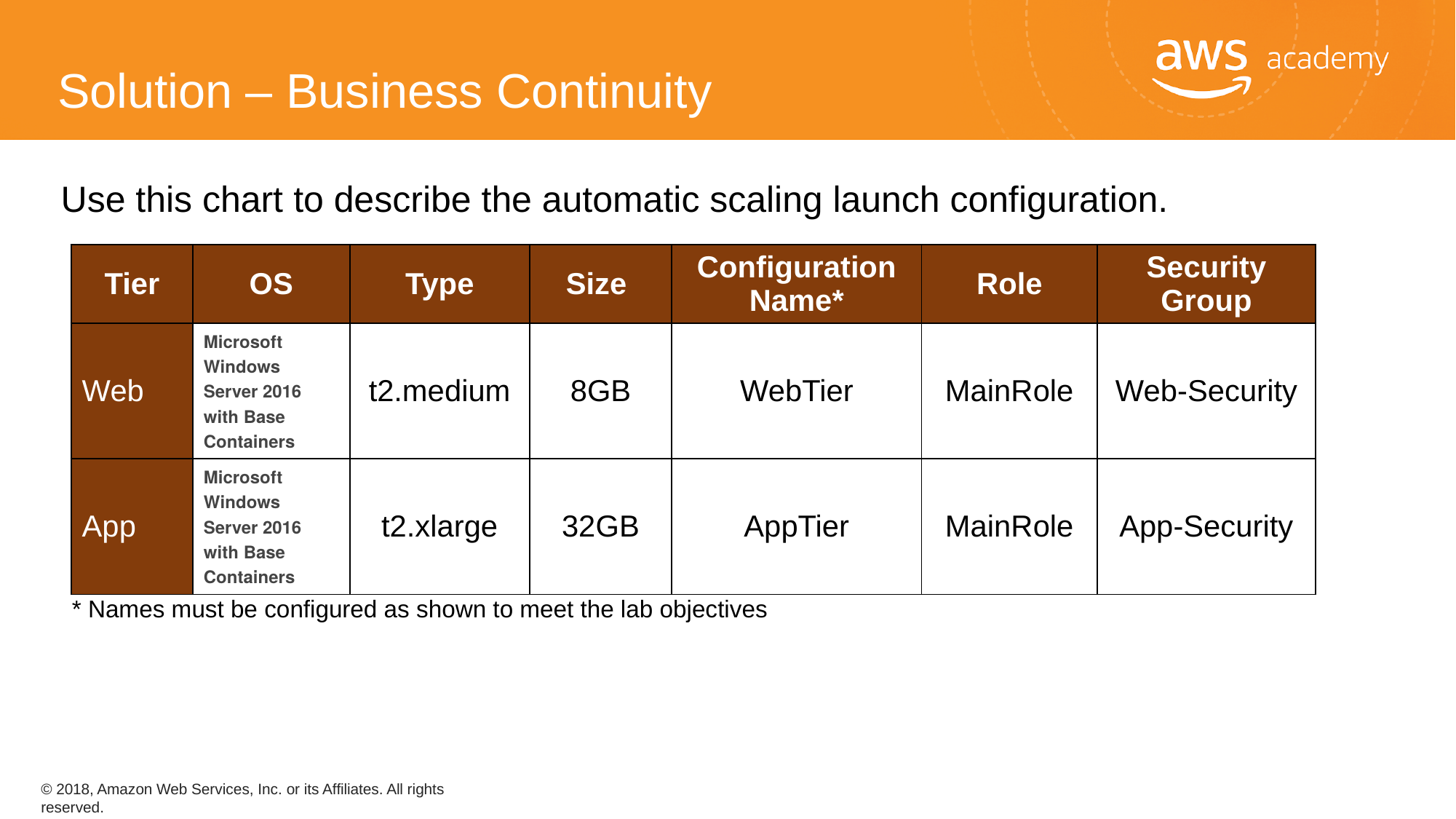

Solution – Business Continuity
Use this chart to describe the automatic scaling launch configuration.
| Tier | OS | Type | Size | Configuration Name\* | Role | Security Group |
| --- | --- | --- | --- | --- | --- | --- |
| Web | Microsoft Windows Server 2016 with Base Containers | t2.medium | 8GB | WebTier | MainRole | Web-Security |
| App | Microsoft Windows Server 2016 with Base Containers | t2.xlarge | 32GB | AppTier | MainRole | App-Security |
* Names must be configured as shown to meet the lab objectives